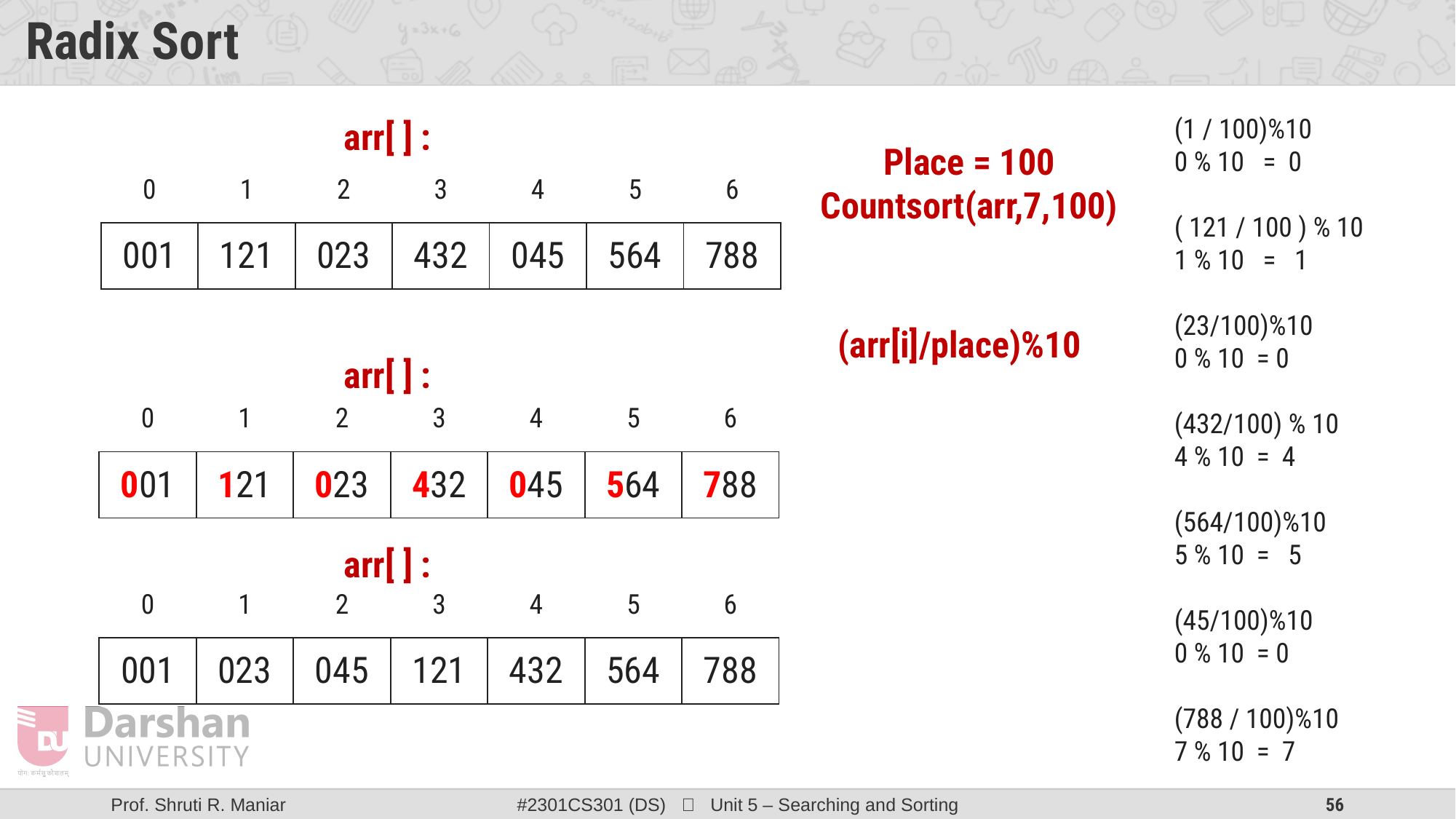

# Radix Sort

(1 / 100)%10
0 % 10   =  0

( 121 / 100 ) % 10
1 % 10   =   1

(23/100)%10
0 % 10  = 0

(432/100) % 10
4 % 10  =  4

(564/100)%10
5 % 10  =   5

(45/100)%10
0 % 10  = 0

(788 / 100)%10
7 % 10  =  7

arr[ ] :
Place = 100
Countsort(arr,7,100)
| 0 | 1 | 2 | 3 | 4 | 5 | 6 |
| --- | --- | --- | --- | --- | --- | --- |
| 001 | 121 | 023 | 432 | 045 | 564 | 788 |
(arr[i]/place)%10
arr[ ] :
| 0 | 1 | 2 | 3 | 4 | 5 | 6 |
| --- | --- | --- | --- | --- | --- | --- |
| 001 | 121 | 023 | 432 | 045 | 564 | 788 |
arr[ ] :
| 0 | 1 | 2 | 3 | 4 | 5 | 6 |
| --- | --- | --- | --- | --- | --- | --- |
| 001 | 023 | 045 | 121 | 432 | 564 | 788 |